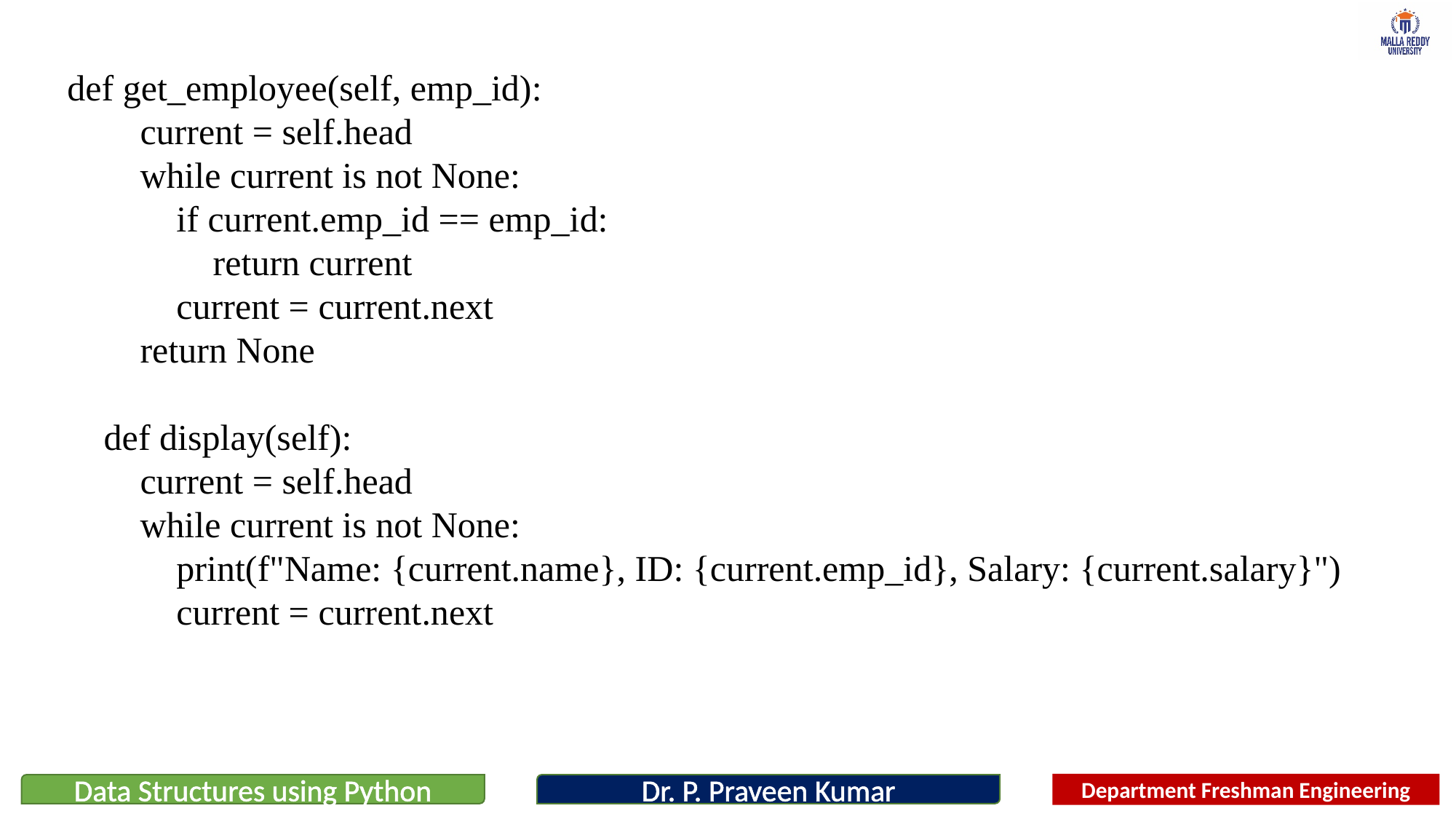

def get_employee(self, emp_id):
        current = self.head
        while current is not None:
            if current.emp_id == emp_id:
                return current
            current = current.next
        return None

    def display(self):
        current = self.head
        while current is not None:
            print(f"Name: {current.name}, ID: {current.emp_id}, Salary: {current.salary}")
            current = current.next